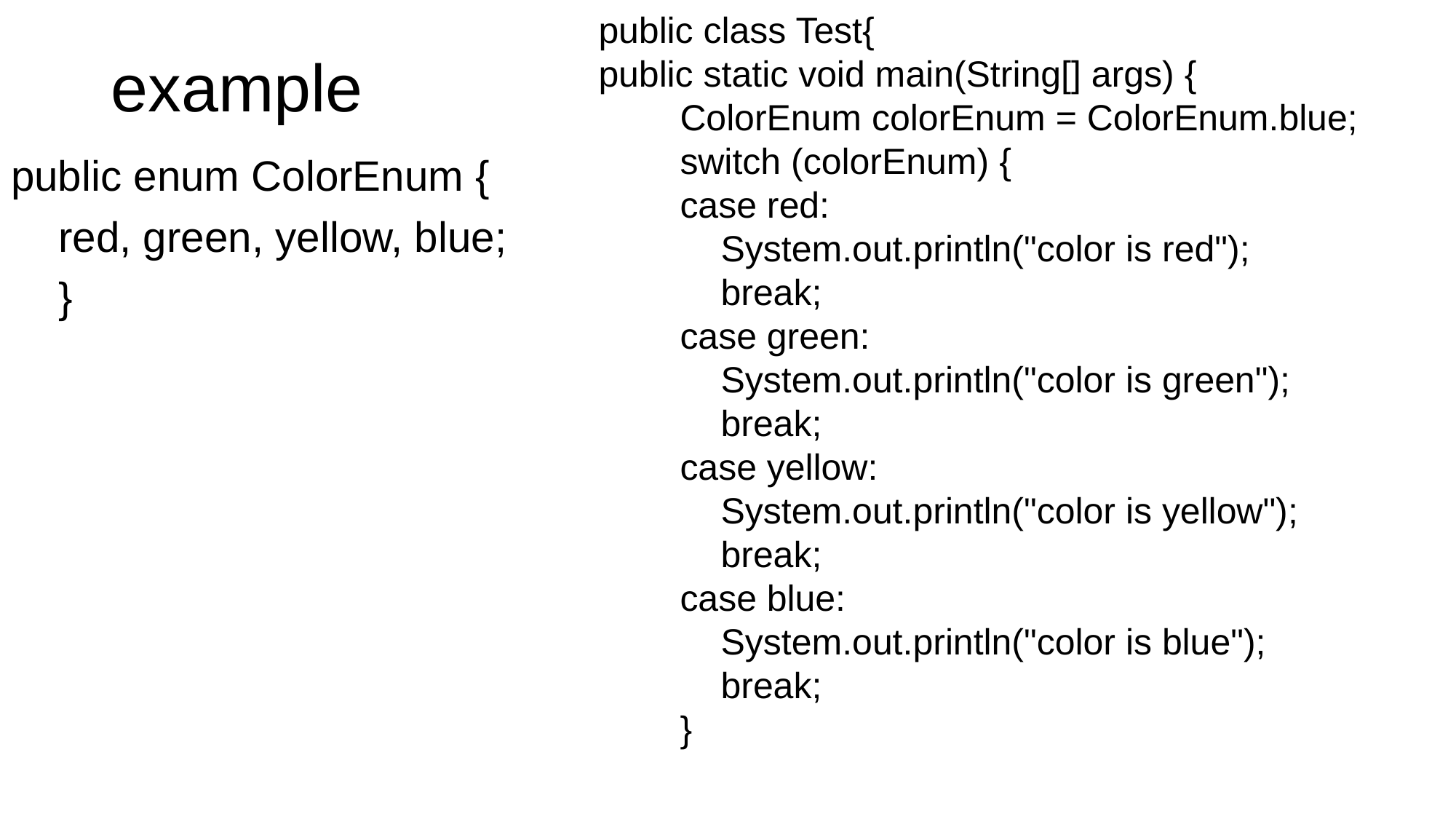

public class Test{
public static void main(String[] args) {
        ColorEnum colorEnum = ColorEnum.blue;
        switch (colorEnum) {
        case red:
            System.out.println("color is red");
            break;
        case green:
            System.out.println("color is green");
            break;
        case yellow:
            System.out.println("color is yellow");
            break;
        case blue:
            System.out.println("color is blue");
            break;
        }

# example
public enum ColorEnum {
    red, green, yellow, blue;
    }